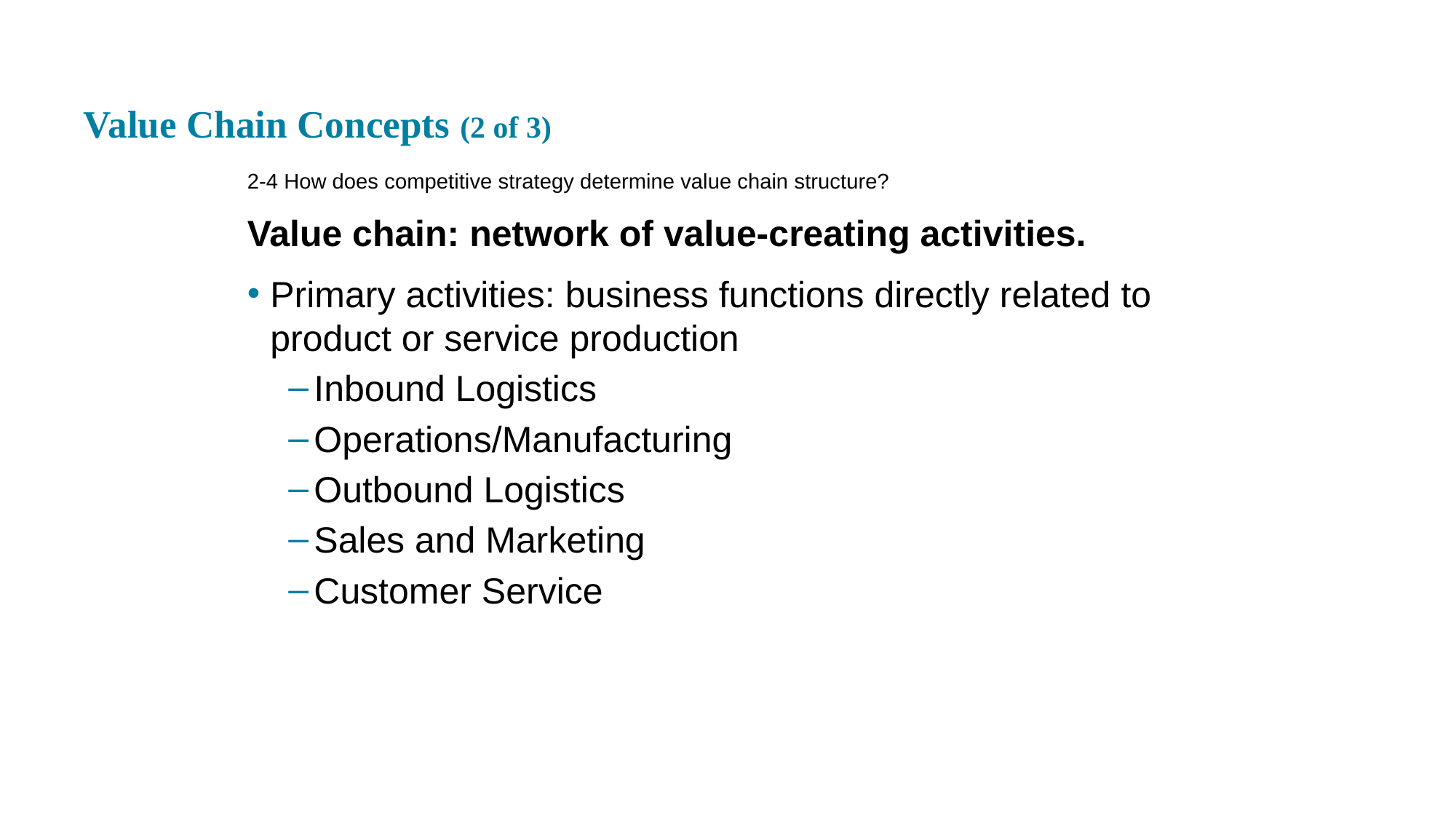

# Value Chain Concepts (2 of 3)
2-4 How does competitive strategy determine value chain structure?
Value chain: network of value-creating activities.
Primary activities: business functions directly related to product or service production
Inbound Logistics
Operations/Manufacturing
Outbound Logistics
Sales and Marketing
Customer Service